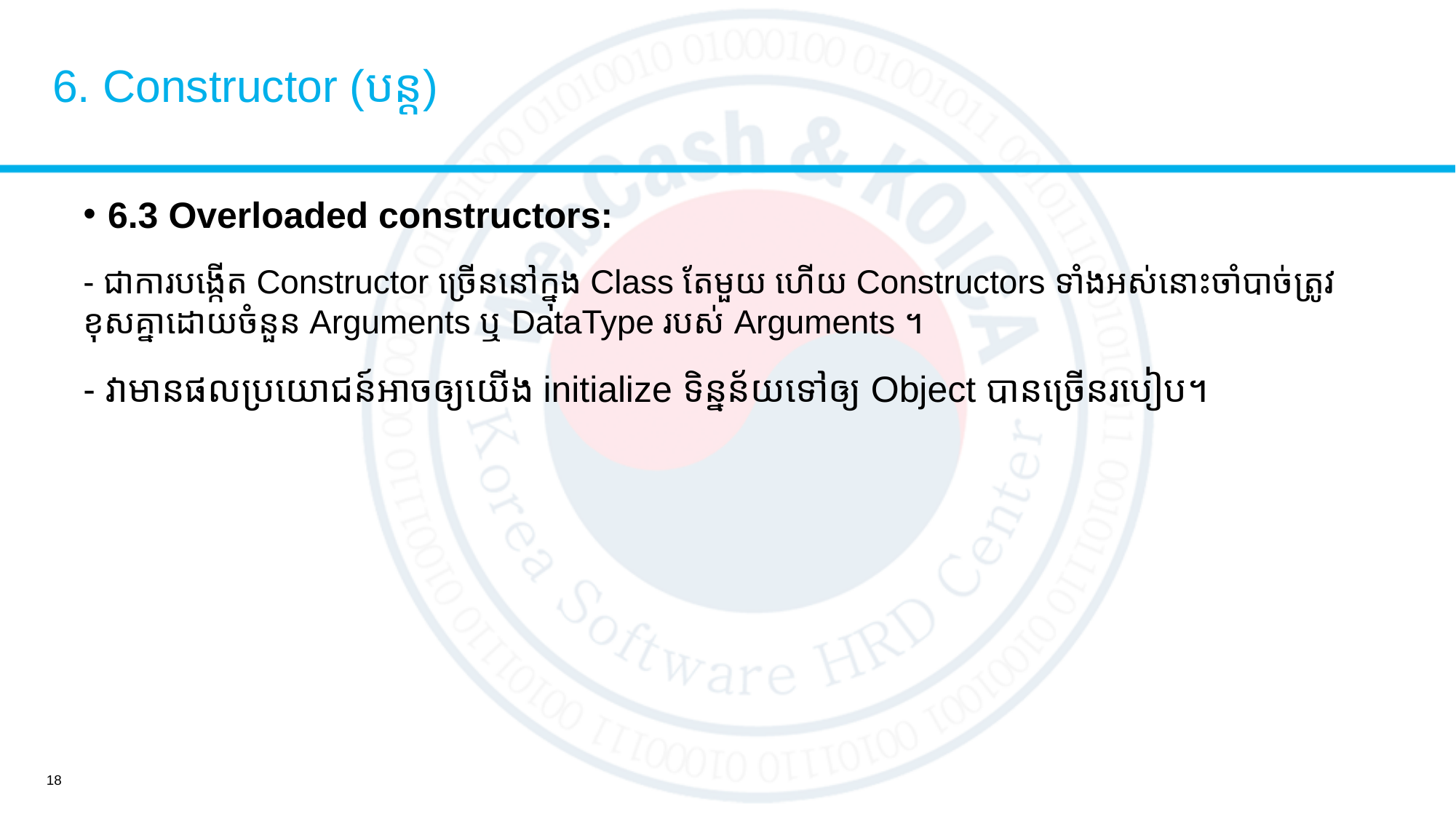

# 6. Constructor​ (បន្ត)
6.3 Overloaded constructors:
- ជាការបង្កើត​ Constructor ច្រើននៅក្នុង Class តែមួយ ហើយ Constructors ទាំងអស់នោះចាំបាច់ត្រូវខុសគ្នាដោយចំនួន Arguments ឬ DataType របស់ Arguments ។
- វាមានផលប្រយោជន៍អាចឲ្យយើង initialize ទិន្នន័យទៅឲ្យ Object បានច្រើនរបៀប។

18